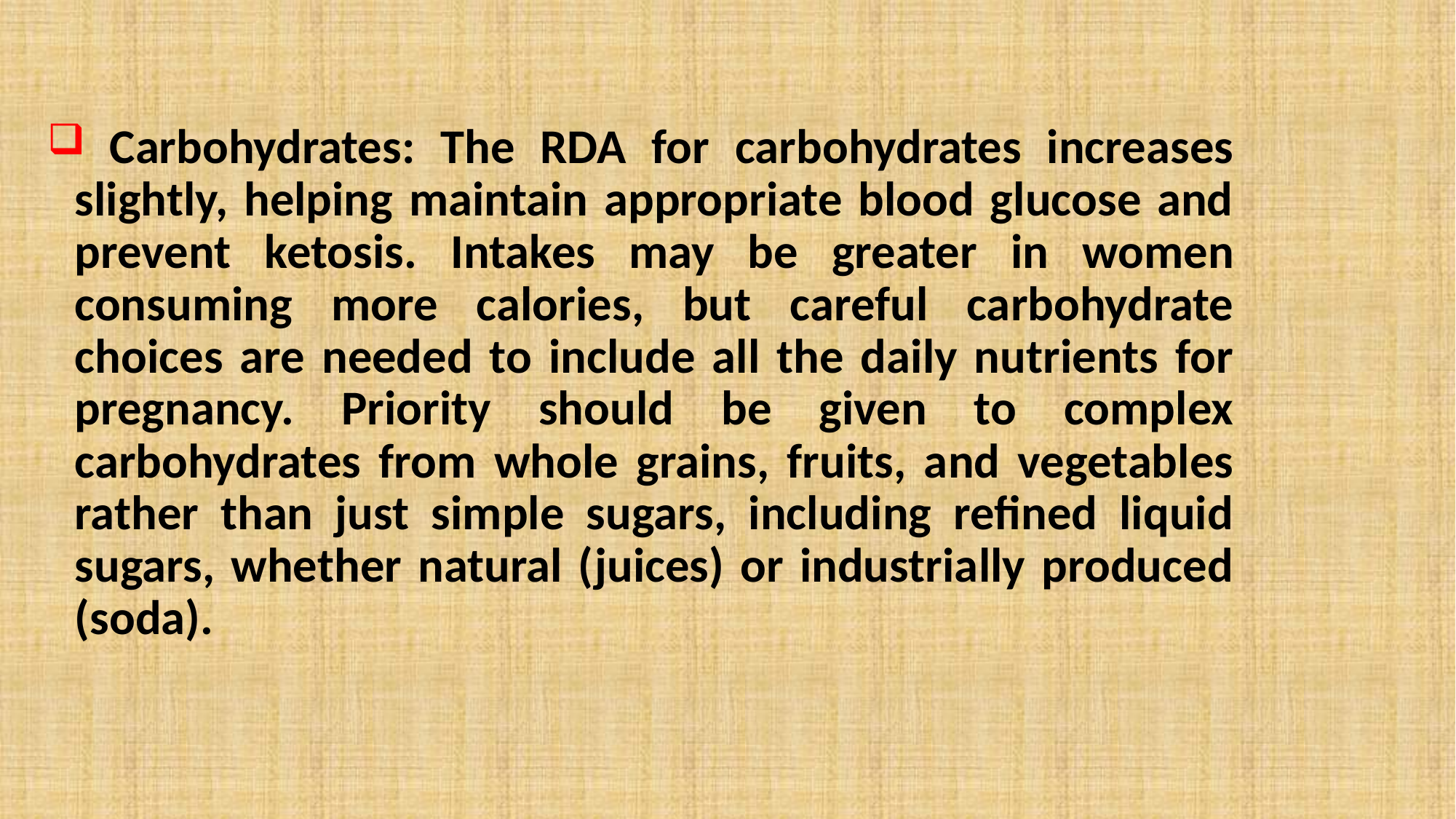

Carbohydrates: The RDA for carbohydrates increases slightly, helping maintain appropriate blood glucose and prevent ketosis. Intakes may be greater in women consuming more calories, but careful carbohydrate choices are needed to include all the daily nutrients for pregnancy. Priority should be given to complex carbohydrates from whole grains, fruits, and vegetables rather than just simple sugars, including refined liquid sugars, whether natural (juices) or industrially produced (soda).